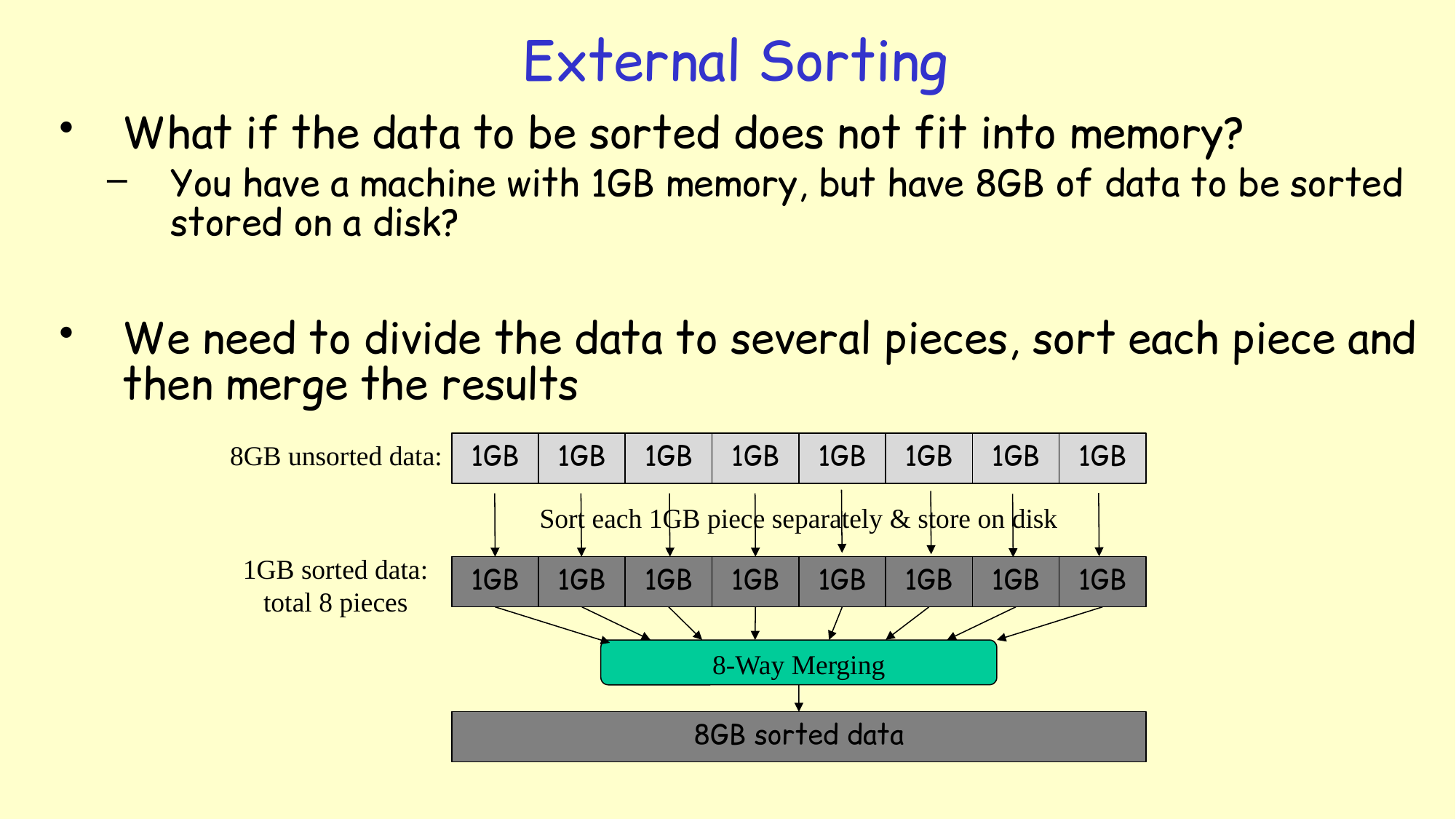

# External Sorting
What if the data to be sorted does not fit into memory?
You have a machine with 1GB memory, but have 8GB of data to be sorted stored on a disk?

We need to divide the data to several pieces, sort each piece and then merge the results

8GB unsorted data:
1GB
1GB
1GB
1GB
1GB
1GB
1GB
1GB
Sort each 1GB piece separately & store on disk
1GB sorted data:
total 8 pieces
1GB
1GB
1GB
1GB
1GB
1GB
1GB
1GB
8-Way Merging
8GB sorted data